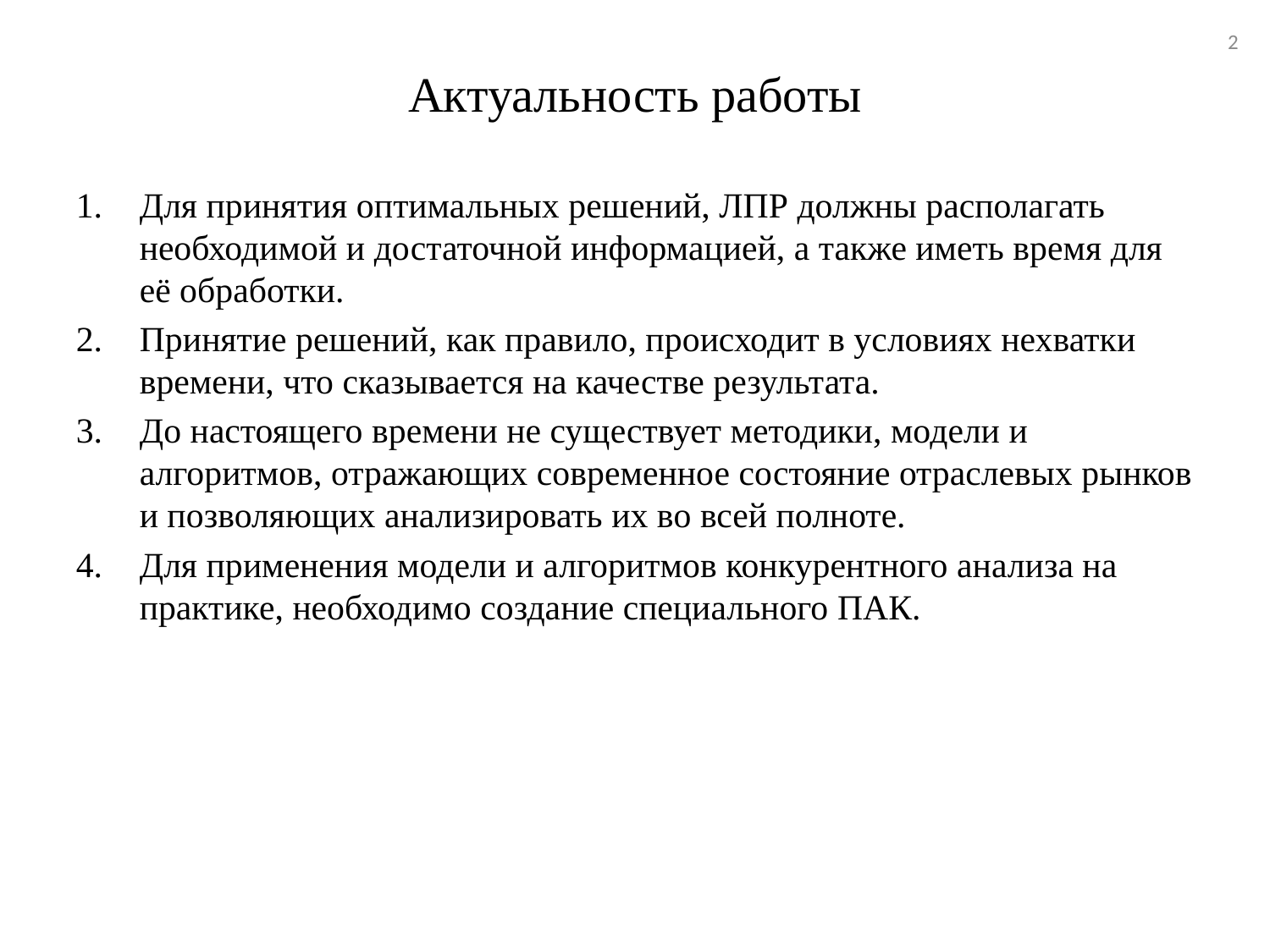

2
# Актуальность работы
Для принятия оптимальных решений, ЛПР должны располагать необходимой и достаточной информацией, а также иметь время для её обработки.
Принятие решений, как правило, происходит в условиях нехватки времени, что сказывается на качестве результата.
До настоящего времени не существует методики, модели и алгоритмов, отражающих современное состояние отраслевых рынков и позволяющих анализировать их во всей полноте.
Для применения модели и алгоритмов конкурентного анализа на практике, необходимо создание специального ПАК.